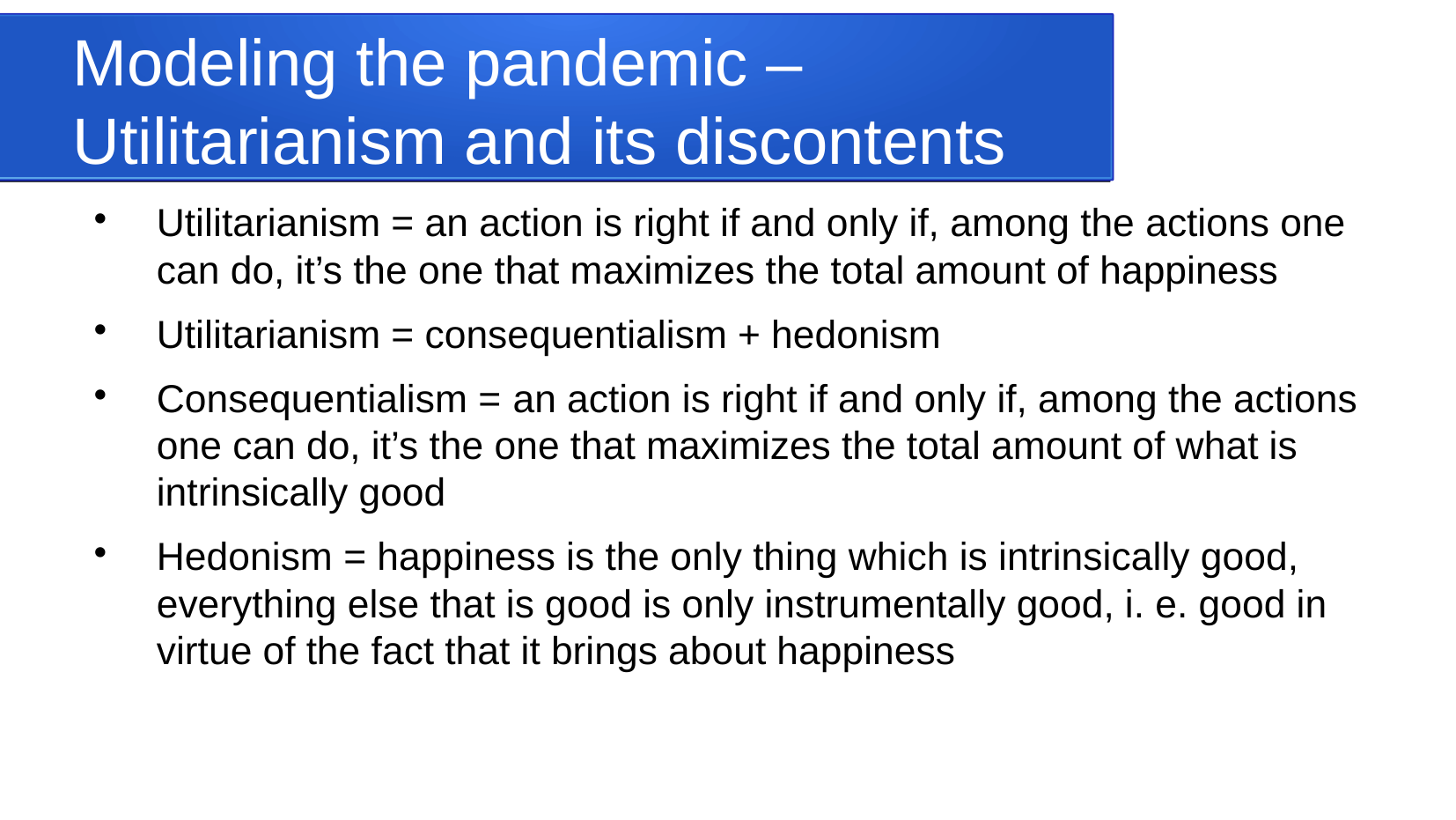

Modeling the pandemic – Utilitarianism and its discontents
Utilitarianism = an action is right if and only if, among the actions one can do, it’s the one that maximizes the total amount of happiness
Utilitarianism = consequentialism + hedonism
Consequentialism = an action is right if and only if, among the actions one can do, it’s the one that maximizes the total amount of what is intrinsically good
Hedonism = happiness is the only thing which is intrinsically good, everything else that is good is only instrumentally good, i. e. good in virtue of the fact that it brings about happiness